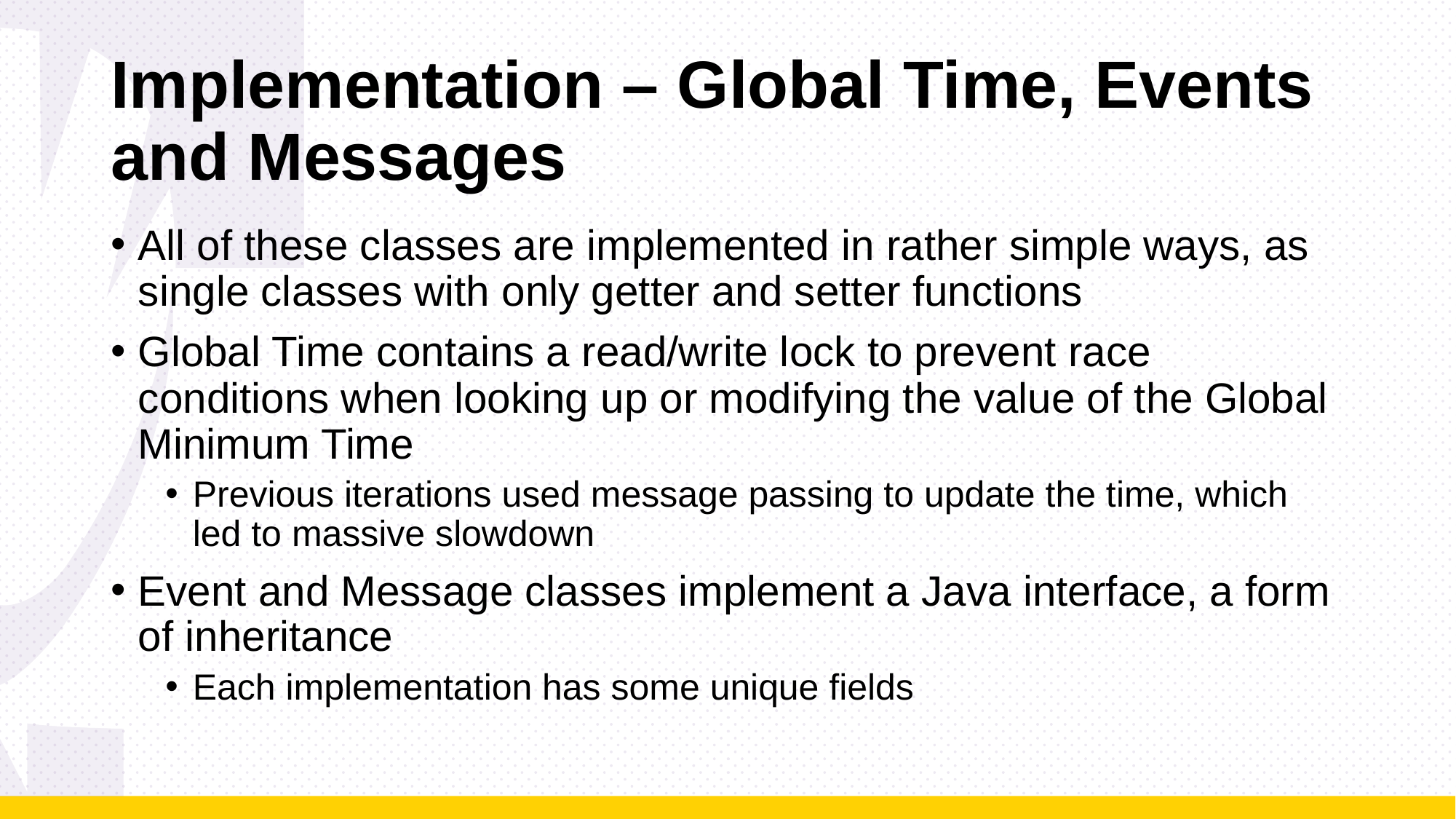

# Implementation – Global Time, Events and Messages
All of these classes are implemented in rather simple ways, as single classes with only getter and setter functions
Global Time contains a read/write lock to prevent race conditions when looking up or modifying the value of the Global Minimum Time
Previous iterations used message passing to update the time, which led to massive slowdown
Event and Message classes implement a Java interface, a form of inheritance
Each implementation has some unique fields